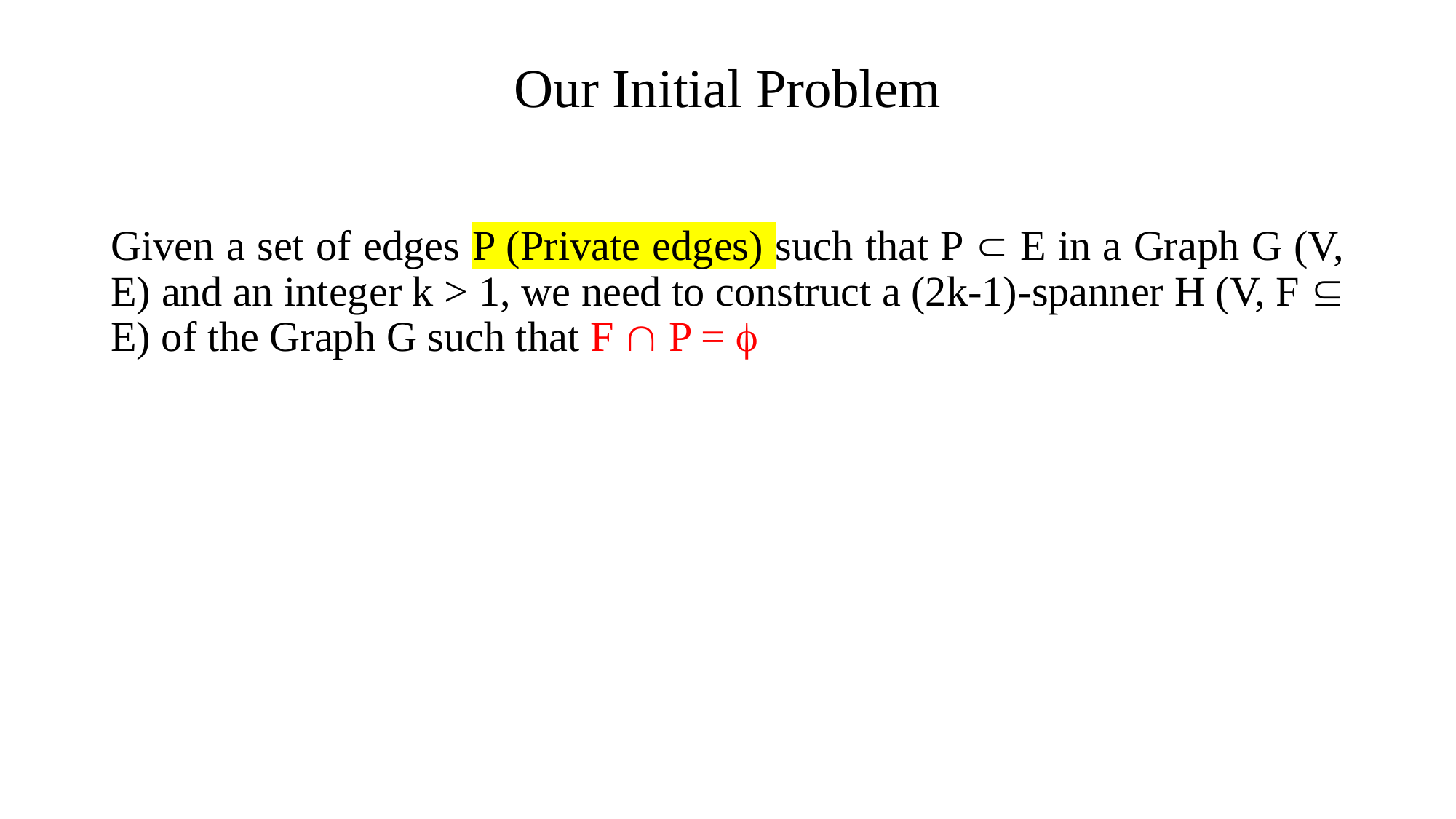

# Our Initial Problem
Given a set of edges P (Private edges) such that P ⊂ E in a Graph G (V, E) and an integer k > 1, we need to construct a (2k-1)-spanner H (V, F ⊆ E) of the Graph G such that F ∩ P = φ